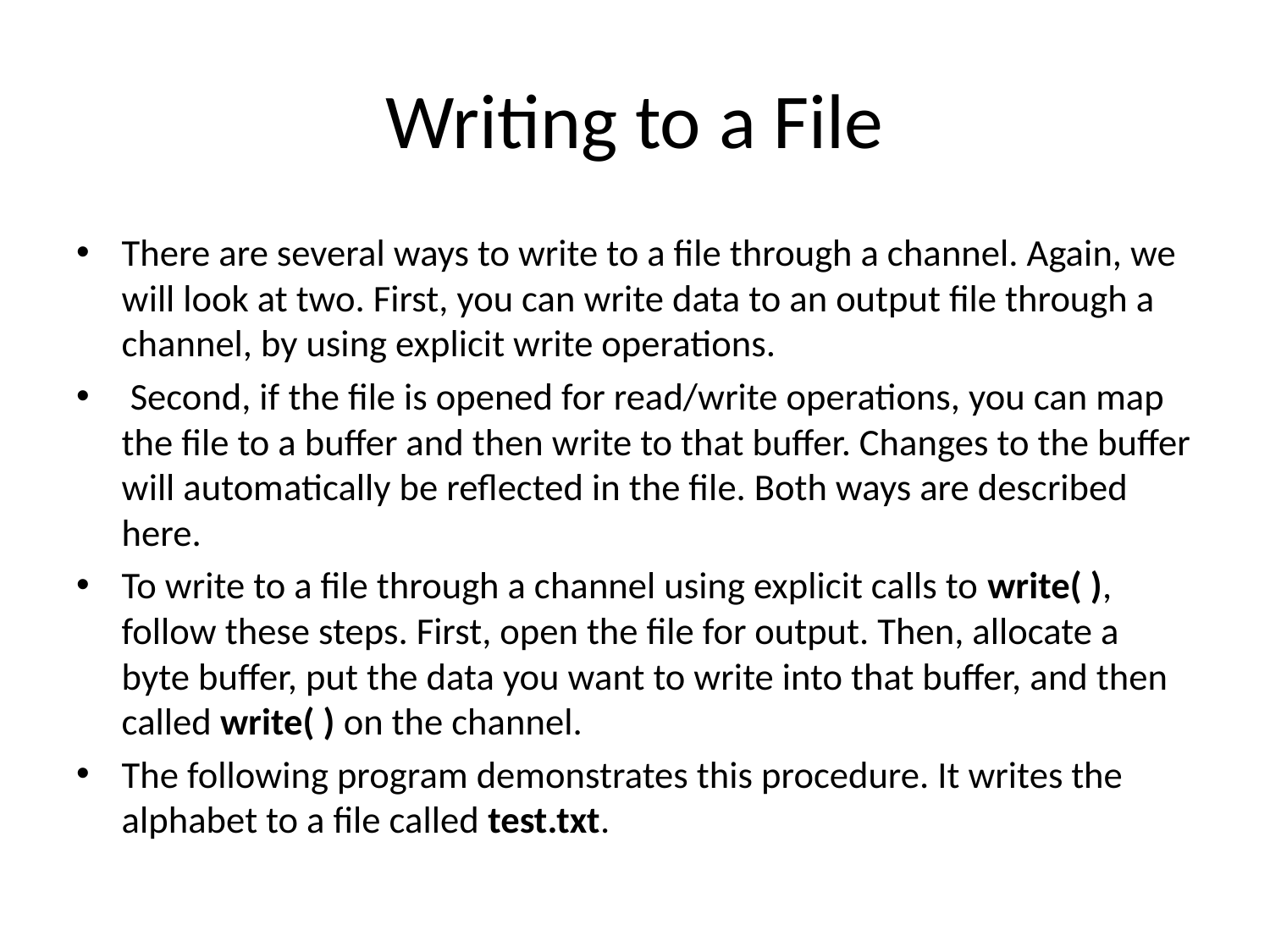

# Writing to a File
There are several ways to write to a file through a channel. Again, we will look at two. First, you can write data to an output file through a channel, by using explicit write operations.
 Second, if the file is opened for read/write operations, you can map the file to a buffer and then write to that buffer. Changes to the buffer will automatically be reflected in the file. Both ways are described here.
To write to a file through a channel using explicit calls to write( ), follow these steps. First, open the file for output. Then, allocate a byte buffer, put the data you want to write into that buffer, and then called write( ) on the channel.
The following program demonstrates this procedure. It writes the alphabet to a file called test.txt.